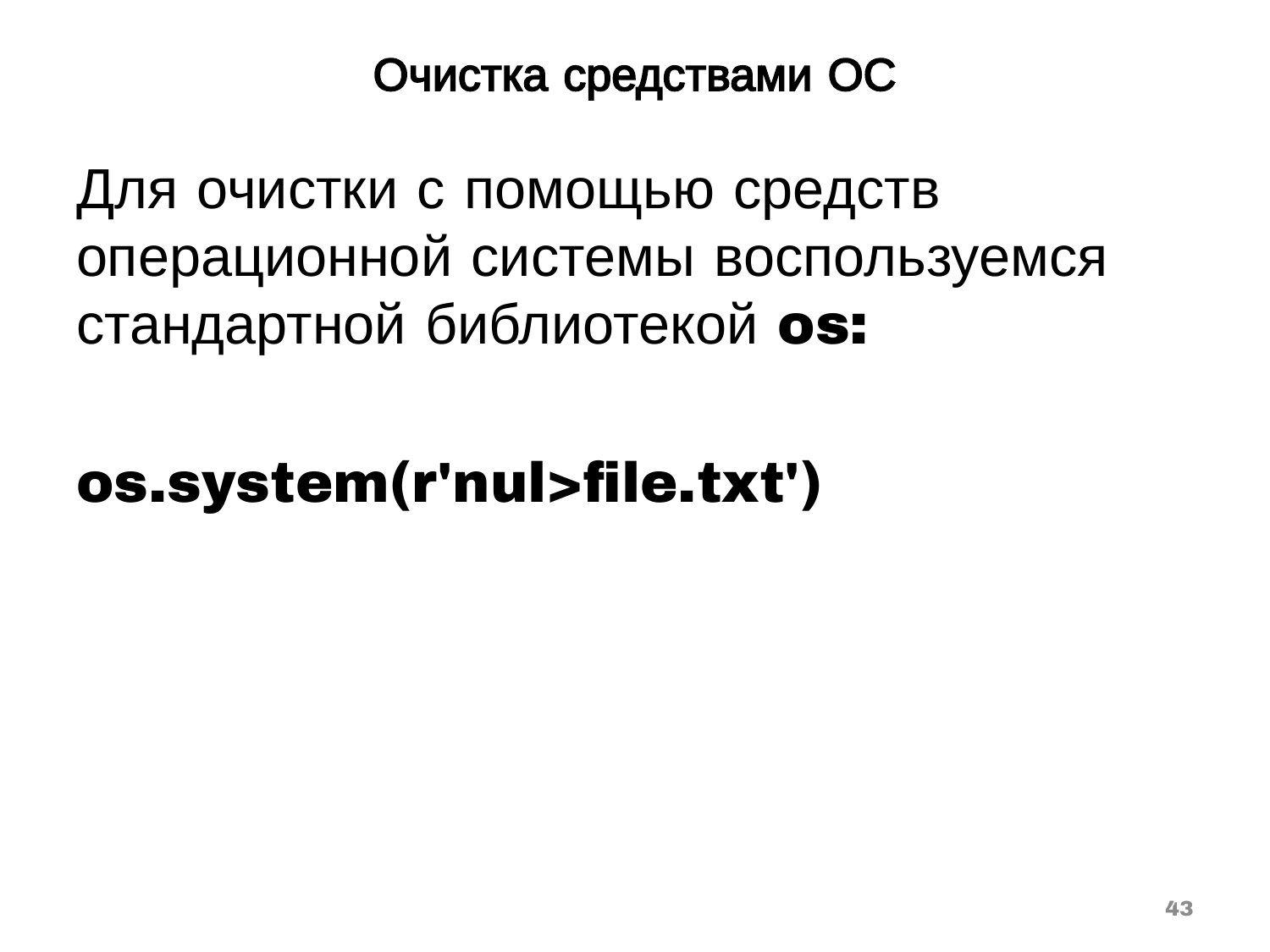

# Очистка средствами ОС
Для очистки с помощью средств операционной системы воспользуемся стандартной библиотекой os:

os.system(r'nul>file.txt')

43